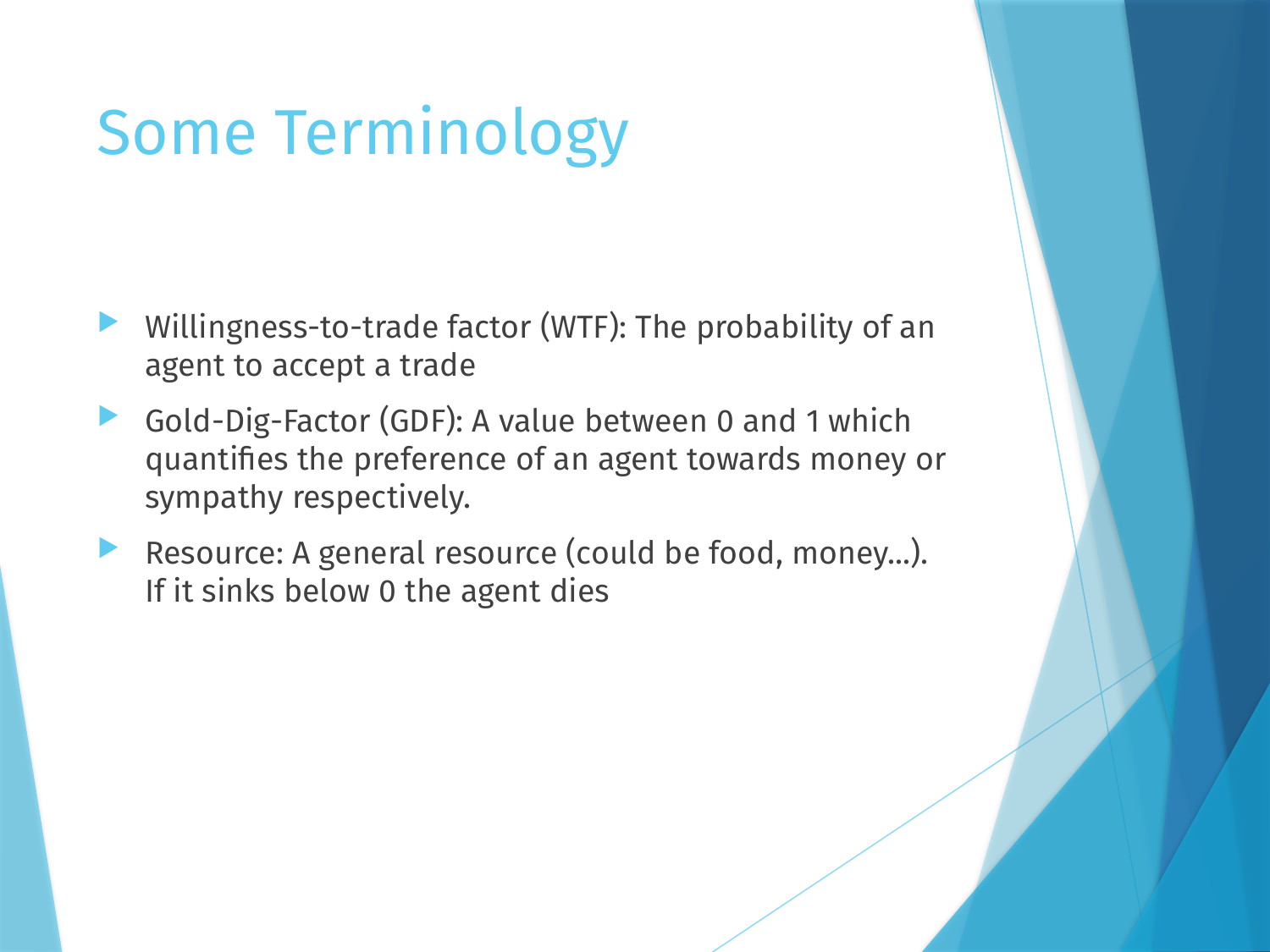

# Some Terminology
Willingness-to-trade factor (WTF): The probability of an agent to accept a trade
Gold-Dig-Factor (GDF): A value between 0 and 1 which quantifies the preference of an agent towards money or sympathy respectively.
Resource: A general resource (could be food, money...).
If it sinks below 0 the agent dies